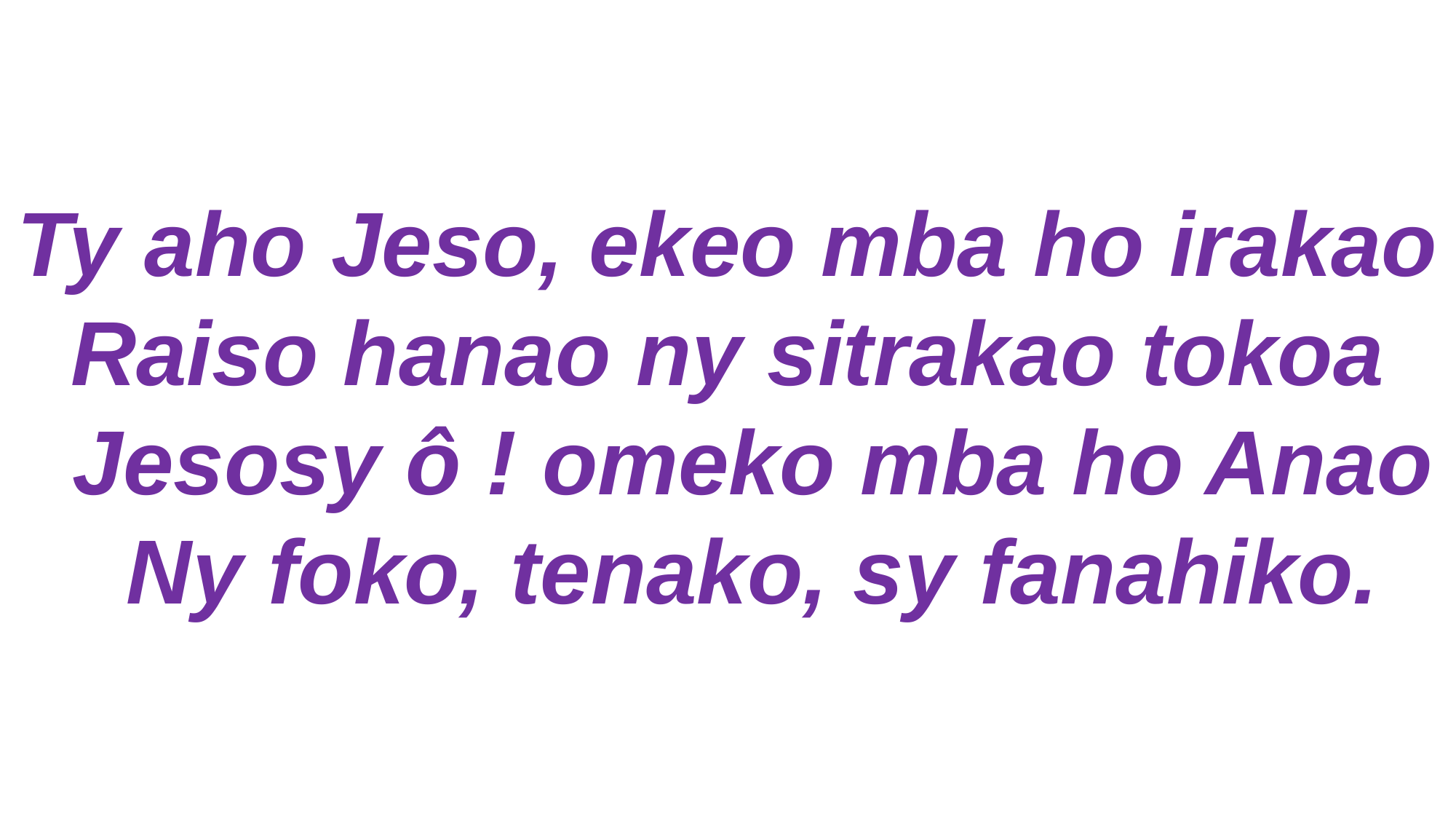

Ty aho Jeso, ekeo mba ho irakao
Raiso hanao ny sitrakao tokoa
  Jesosy ô ! omeko mba ho Anao
  Ny foko, tenako, sy fanahiko.